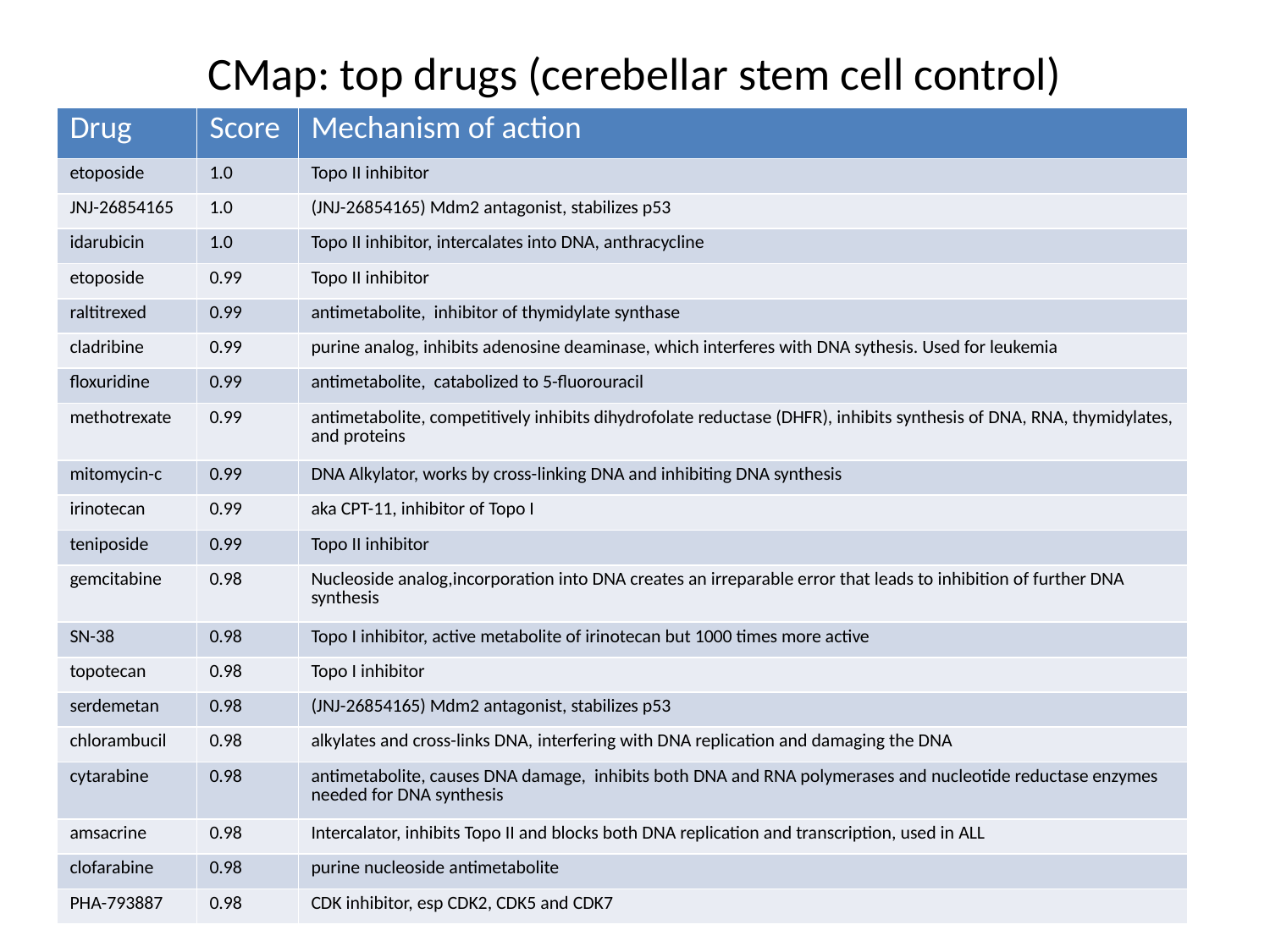

CMap: top drugs (cerebellar stem cell control)
| Drug | Score | Mechanism of action |
| --- | --- | --- |
| etoposide | 1.0 | Topo II inhibitor |
| JNJ-26854165 | 1.0 | (JNJ-26854165) Mdm2 antagonist, stabilizes p53 |
| idarubicin | 1.0 | Topo II inhibitor, intercalates into DNA, anthracycline |
| etoposide | 0.99 | Topo II inhibitor |
| raltitrexed | 0.99 | antimetabolite, inhibitor of thymidylate synthase |
| cladribine | 0.99 | purine analog, inhibits adenosine deaminase, which interferes with DNA sythesis. Used for leukemia |
| floxuridine | 0.99 | antimetabolite, catabolized to 5-fluorouracil |
| methotrexate | 0.99 | antimetabolite, competitively inhibits dihydrofolate reductase (DHFR), inhibits synthesis of DNA, RNA, thymidylates, and proteins |
| mitomycin-c | 0.99 | DNA Alkylator, works by cross-linking DNA and inhibiting DNA synthesis |
| irinotecan | 0.99 | aka CPT-11, inhibitor of Topo I |
| teniposide | 0.99 | Topo II inhibitor |
| gemcitabine | 0.98 | Nucleoside analog,incorporation into DNA creates an irreparable error that leads to inhibition of further DNA synthesis |
| SN-38 | 0.98 | Topo I inhibitor, active metabolite of irinotecan but 1000 times more active |
| topotecan | 0.98 | Topo I inhibitor |
| serdemetan | 0.98 | (JNJ-26854165) Mdm2 antagonist, stabilizes p53 |
| chlorambucil | 0.98 | alkylates and cross-links DNA, interfering with DNA replication and damaging the DNA |
| cytarabine | 0.98 | antimetabolite, causes DNA damage, inhibits both DNA and RNA polymerases and nucleotide reductase enzymes needed for DNA synthesis |
| amsacrine | 0.98 | Intercalator, inhibits Topo II and blocks both DNA replication and transcription, used in ALL |
| clofarabine | 0.98 | purine nucleoside antimetabolite |
| PHA-793887 | 0.98 | CDK inhibitor, esp CDK2, CDK5 and CDK7 |